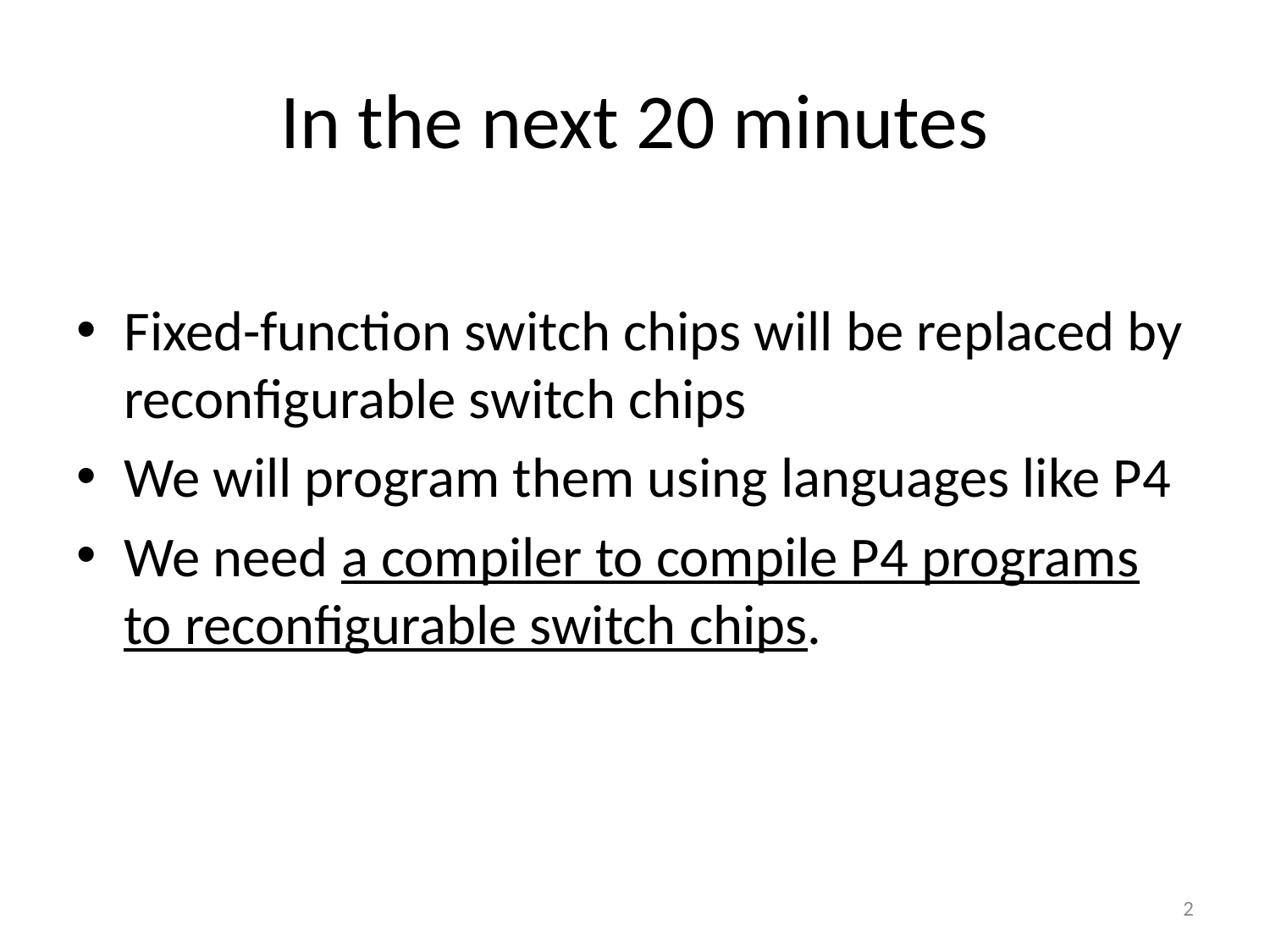

# In the next 20 minutes
Fixed-function switch chips will be replaced by reconfigurable switch chips
We will program them using languages like P4
We need a compiler to compile P4 programs to reconfigurable switch chips.
2